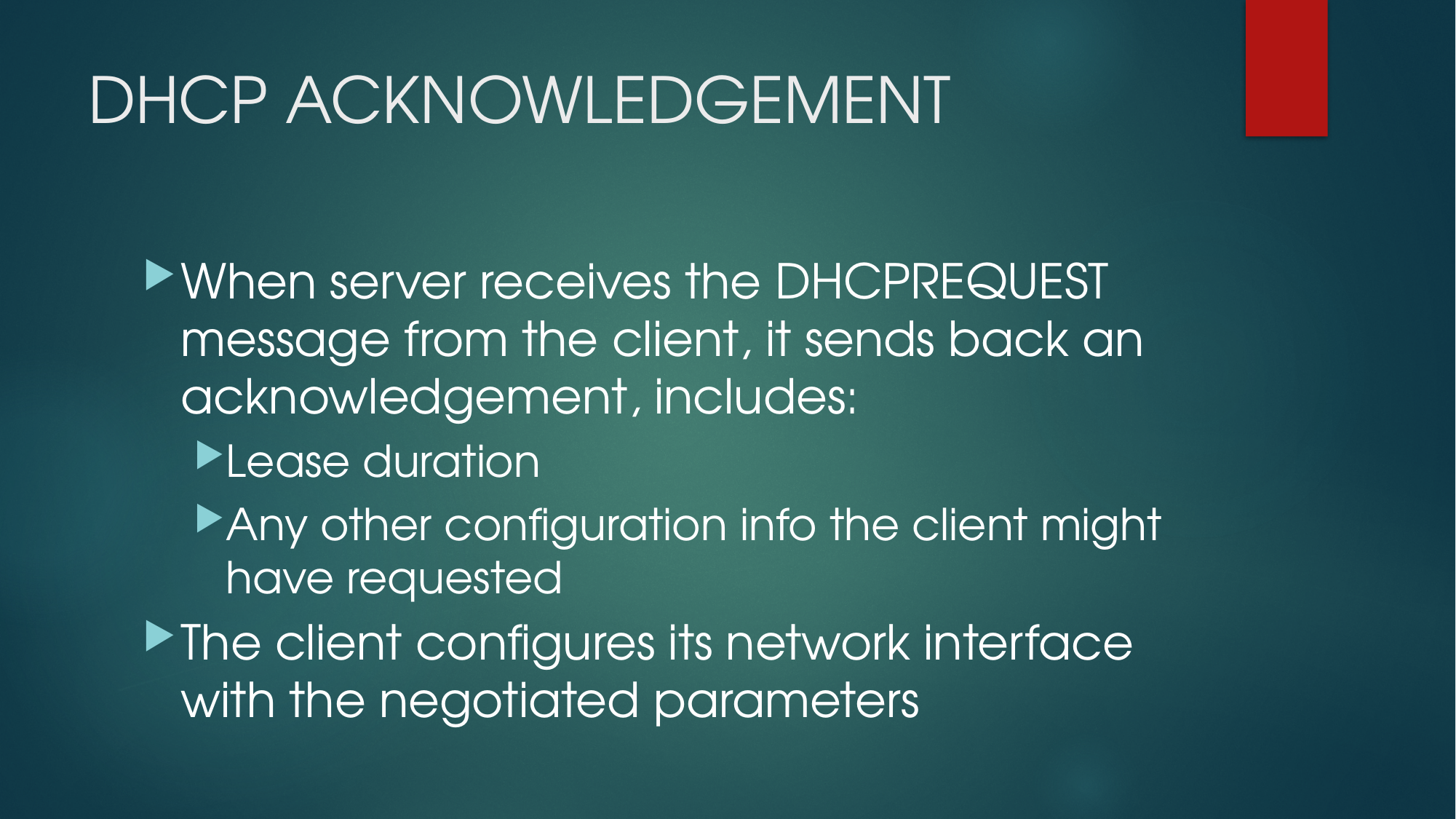

# DHCP ACKNOWLEDGEMENT
When server receives the DHCPREQUEST message from the client, it sends back an acknowledgement, includes:
Lease duration
Any other configuration info the client might have requested
The client configures its network interface with the negotiated parameters